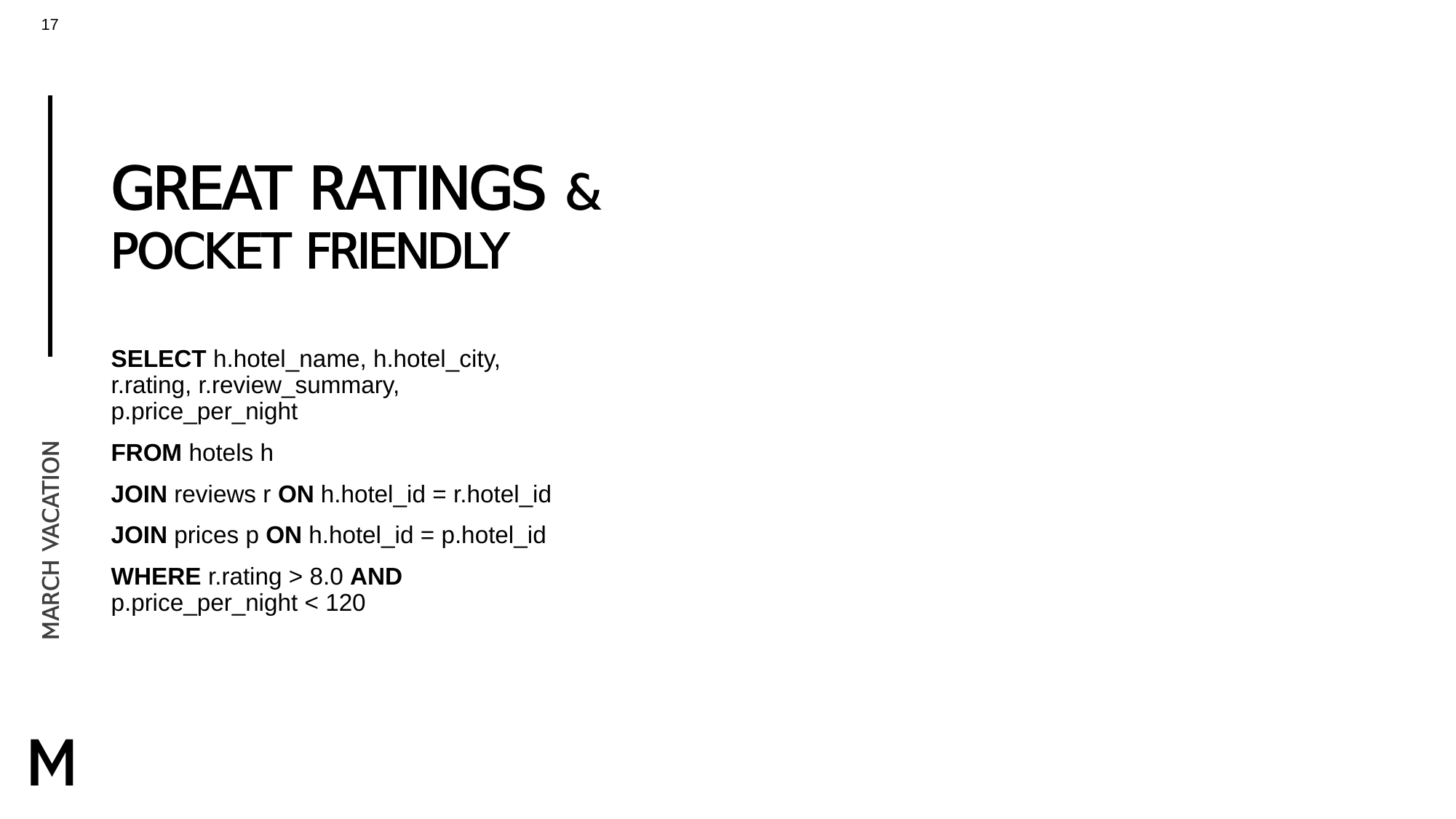

# Great ratings & pocket friendly
SELECT h.hotel_name, h.hotel_city, r.rating, r.review_summary, p.price_per_night
FROM hotels h
JOIN reviews r ON h.hotel_id = r.hotel_id
JOIN prices p ON h.hotel_id = p.hotel_id
WHERE r.rating > 8.0 AND p.price_per_night < 120
March vacation
M